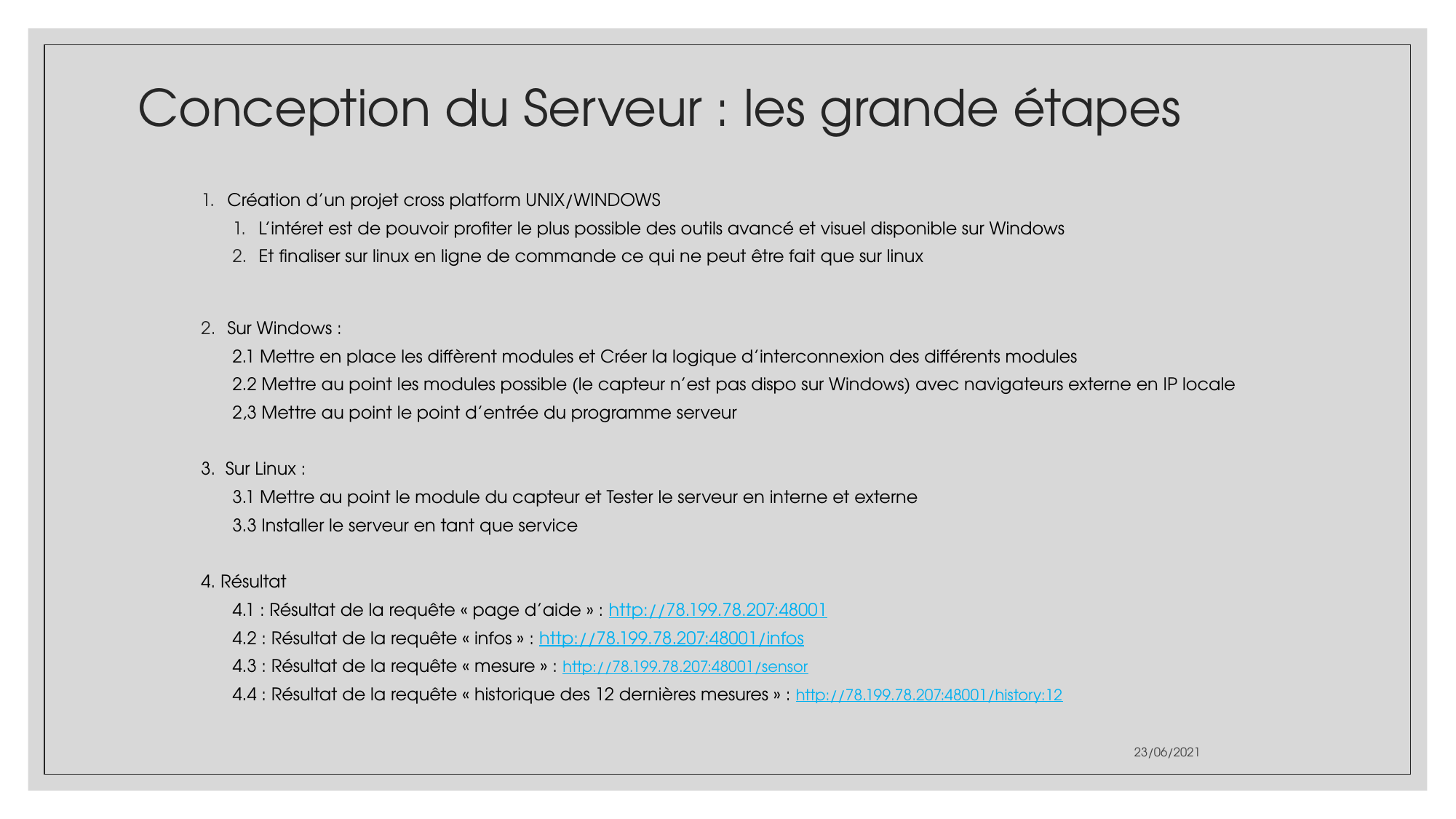

# Conception du Serveur : les grande étapes

Création d’un projet cross platform UNIX/WINDOWS
L’intéret est de pouvoir profiter le plus possible des outils avancé et visuel disponible sur Windows
Et finaliser sur linux en ligne de commande ce qui ne peut être fait que sur linux

Sur Windows :
2.1 Mettre en place les diffèrent modules et Créer la logique d’interconnexion des différents modules
2.2 Mettre au point les modules possible (le capteur n’est pas dispo sur Windows) avec navigateurs externe en IP locale
2,3 Mettre au point le point d’entrée du programme serveur

3.  Sur Linux :
3.1 Mettre au point le module du capteur et Tester le serveur en interne et externe
3.3 Installer le serveur en tant que service

4. Résultat
4.1 : Résultat de la requête « page d’aide » : http://78.199.78.207:48001
4.2 : Résultat de la requête « infos » : http://78.199.78.207:48001/infos
4.3 : Résultat de la requête « mesure » : http://78.199.78.207:48001/sensor
4.4 : Résultat de la requête « historique des 12 dernières mesures » : http://78.199.78.207:48001/history:12

23/06/2021